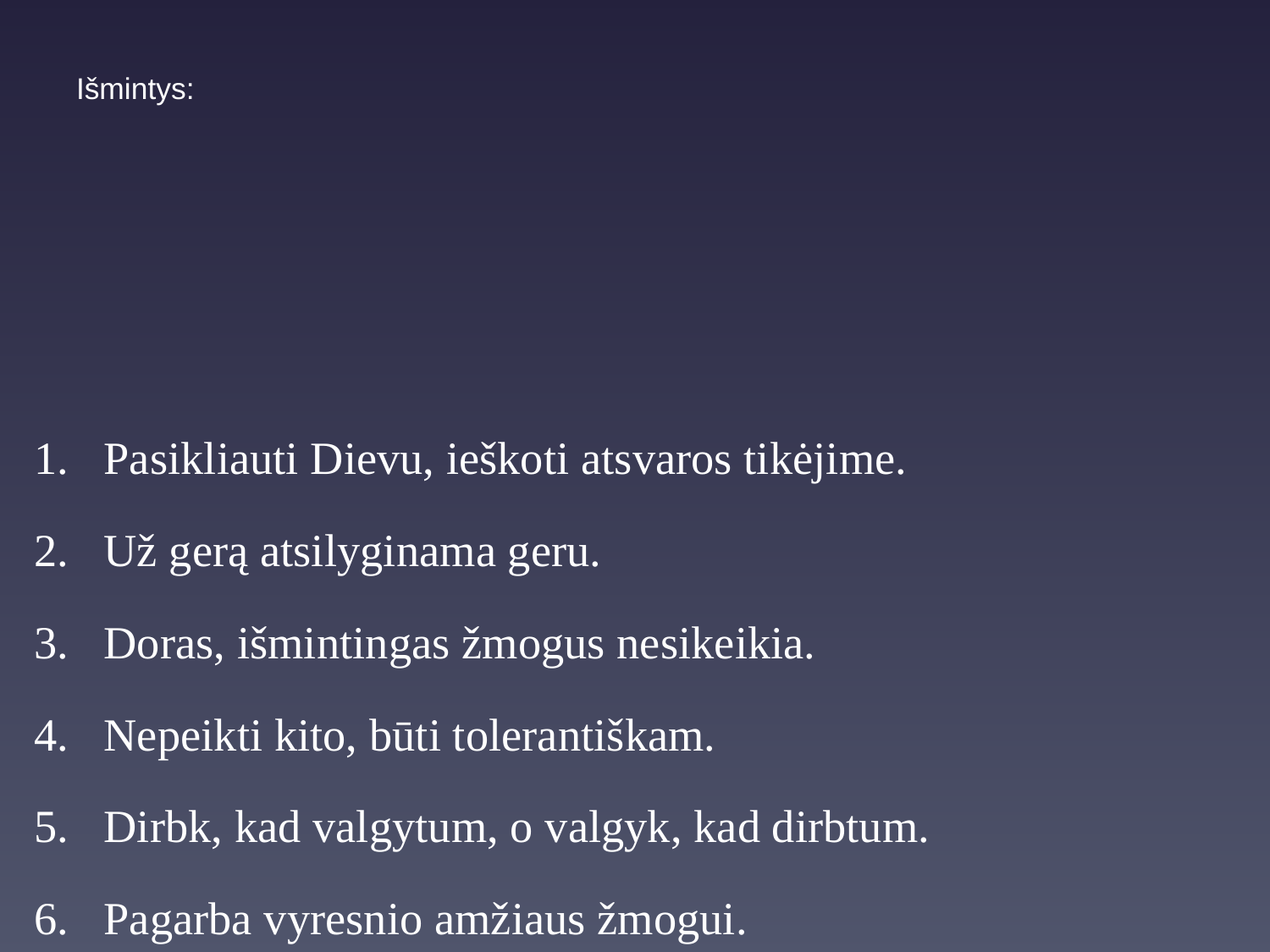

# Išmintys:

Pasikliauti Dievu, ieškoti atsvaros tikėjime.
Už gerą atsilyginama geru.
Doras, išmintingas žmogus nesikeikia.
Nepeikti kito, būti tolerantiškam.
Dirbk, kad valgytum, o valgyk, kad dirbtum.
Pagarba vyresnio amžiaus žmogui.